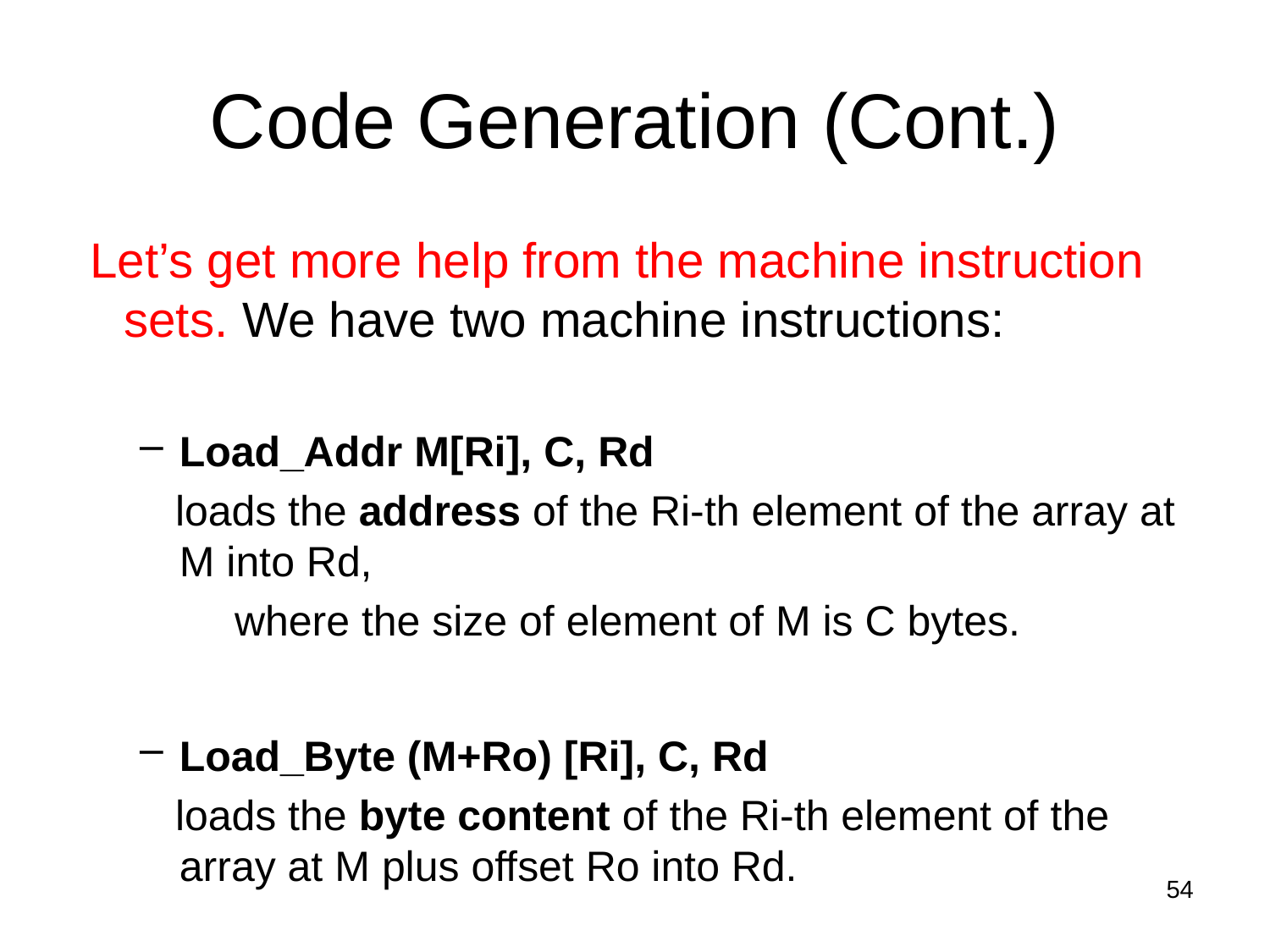

# Code Generation (Cont.)
 Let’s get more help from the machine instruction sets. We have two machine instructions:

Load_Addr M[Ri], C, Rd
   loads the address of the Ri-th element of the array at M into Rd,
        where the size of element of M is C bytes.

Load_Byte (M+Ro) [Ri], C, Rd
   loads the byte content of the Ri-th element of the array at M plus offset Ro into Rd.

54